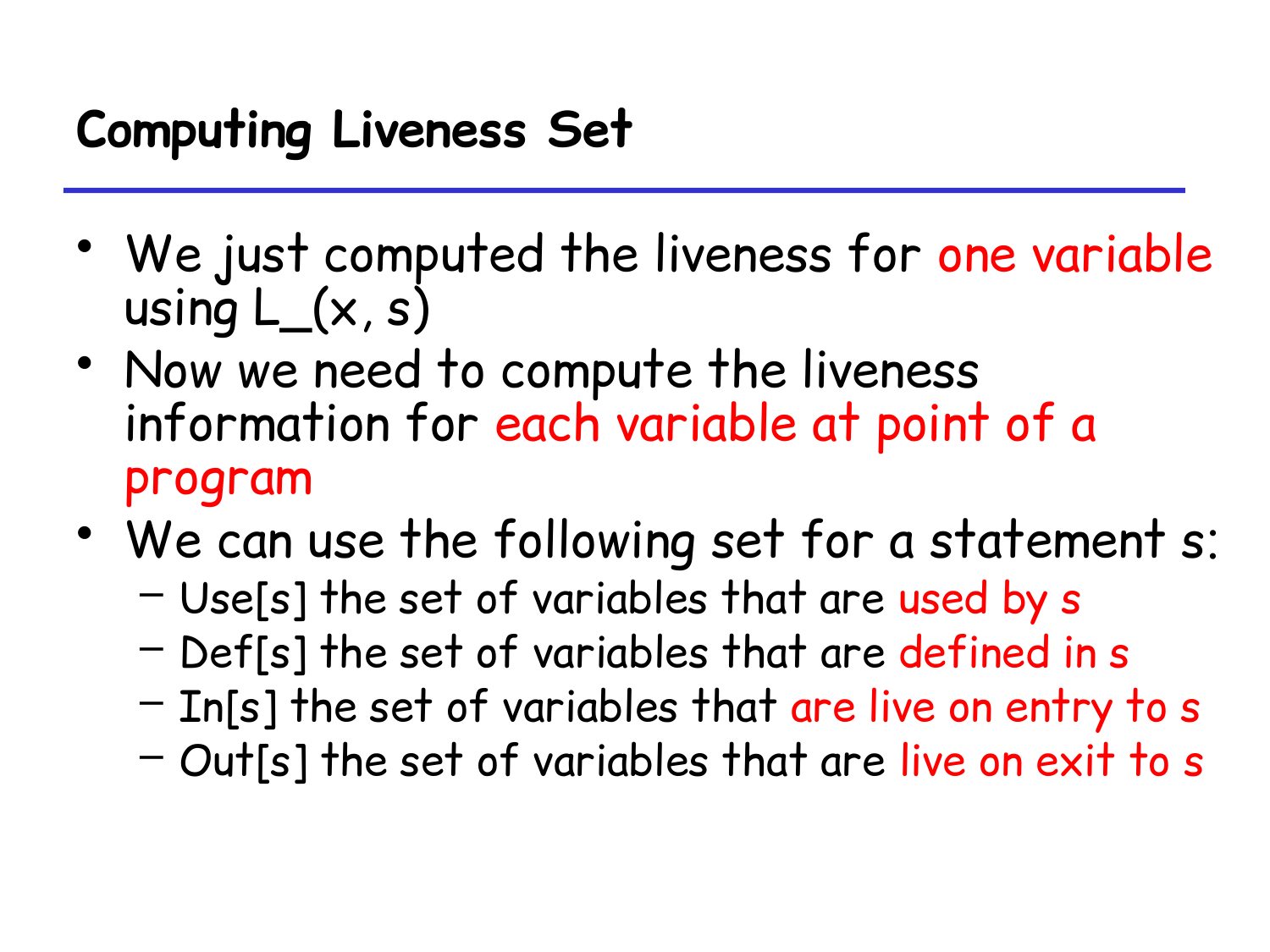

# Computing Liveness Set
We just computed the liveness for one variable using L_(x, s)
Now we need to compute the liveness information for each variable at point of a program
We can use the following set for a statement s:
Use[s] the set of variables that are used by s
Def[s] the set of variables that are defined in s
In[s] the set of variables that are live on entry to s
Out[s] the set of variables that are live on exit to s

28